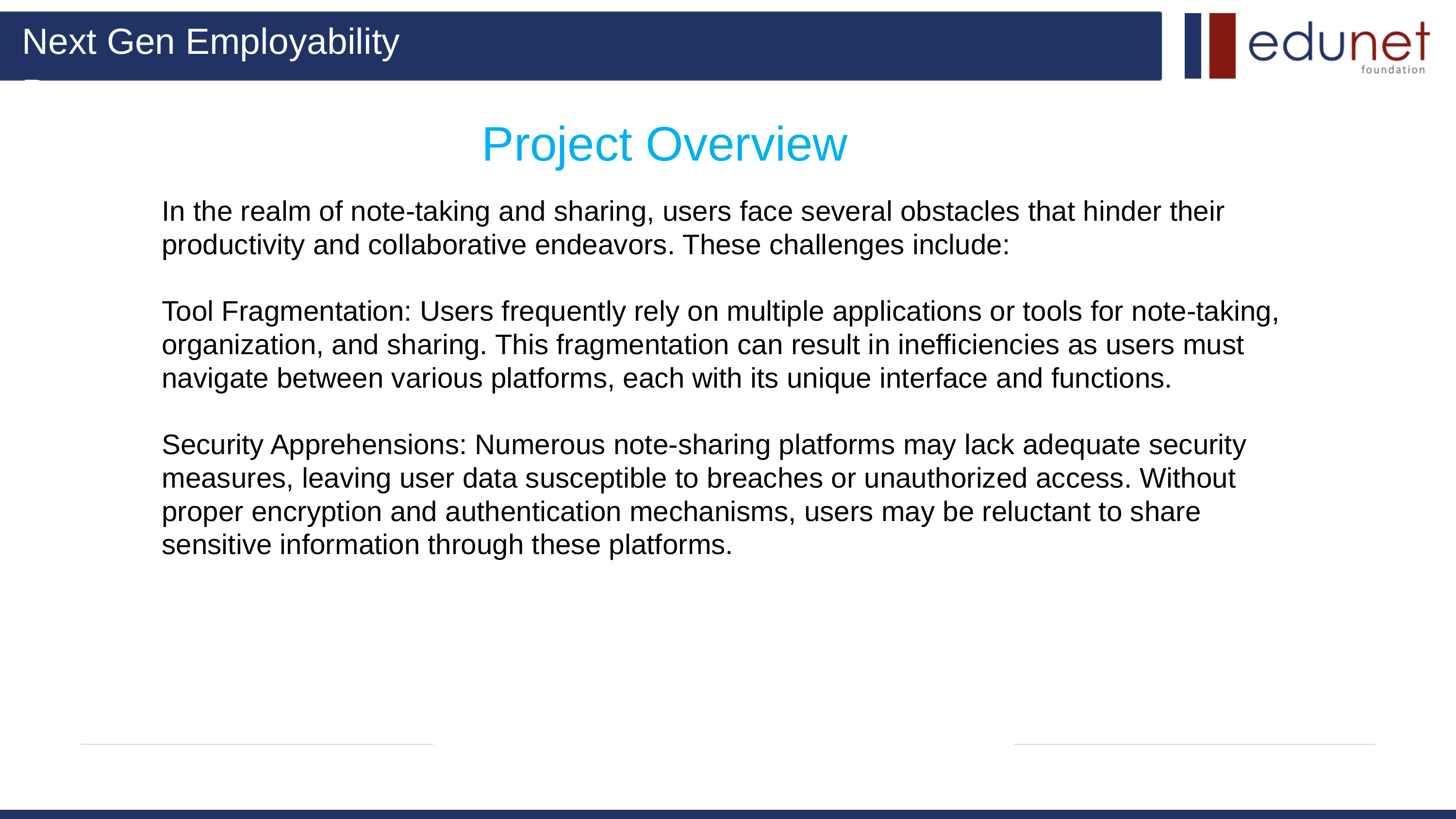

Next Gen Employability Program

Project Overview
In the realm of note-taking and sharing, users face several obstacles that hinder their productivity and collaborative endeavors. These challenges include:

Tool Fragmentation: Users frequently rely on multiple applications or tools for note-taking, organization, and sharing. This fragmentation can result in inefficiencies as users must navigate between various platforms, each with its unique interface and functions.

Security Apprehensions: Numerous note-sharing platforms may lack adequate security measures, leaving user data susceptible to breaches or unauthorized access. Without proper encryption and authentication mechanisms, users may be reluctant to share sensitive information through these platforms.